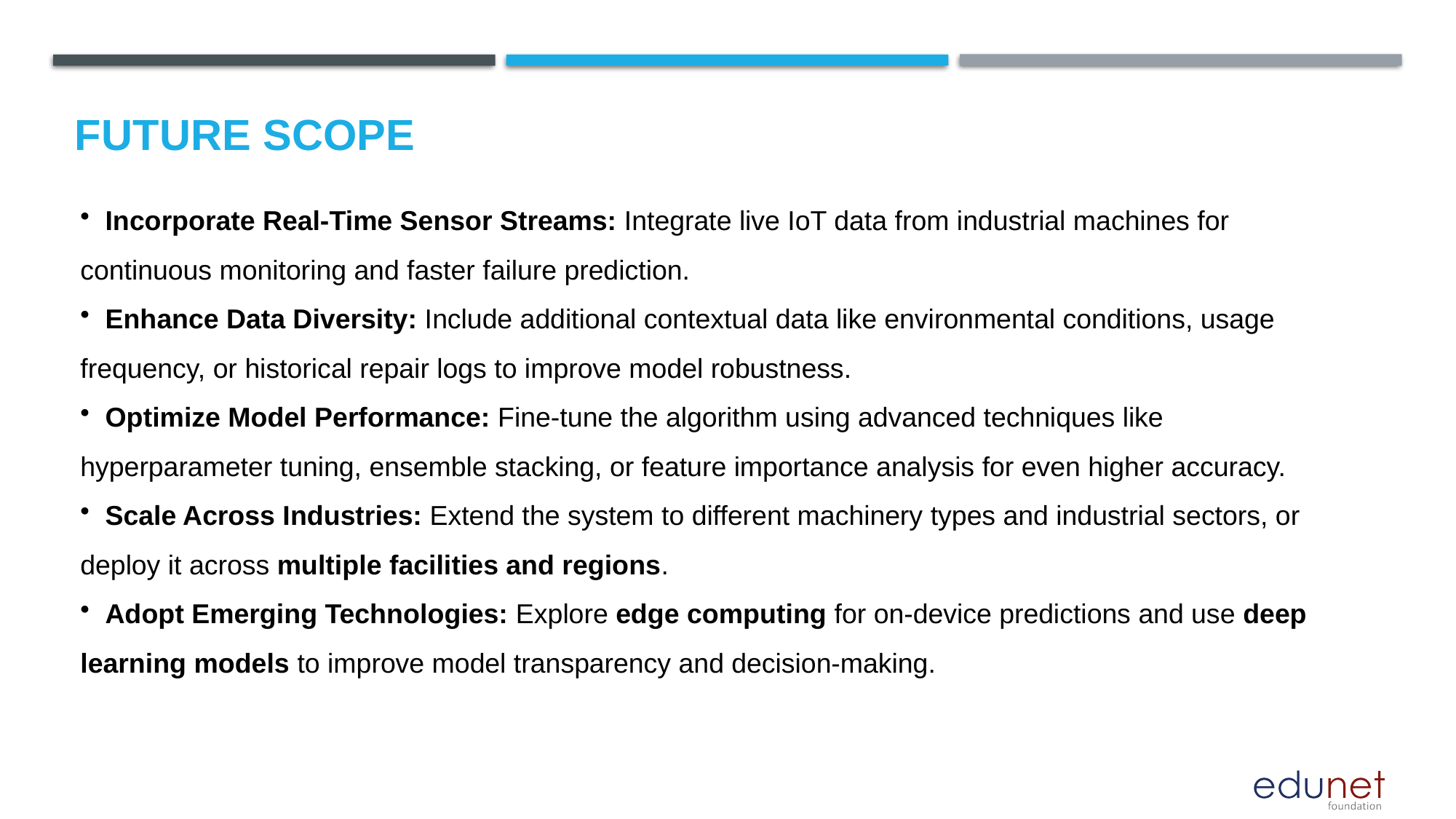

Future scope
  Incorporate Real-Time Sensor Streams: Integrate live IoT data from industrial machines for continuous monitoring and faster failure prediction.
  Enhance Data Diversity: Include additional contextual data like environmental conditions, usage frequency, or historical repair logs to improve model robustness.
  Optimize Model Performance: Fine-tune the algorithm using advanced techniques like hyperparameter tuning, ensemble stacking, or feature importance analysis for even higher accuracy.
  Scale Across Industries: Extend the system to different machinery types and industrial sectors, or deploy it across multiple facilities and regions.
  Adopt Emerging Technologies: Explore edge computing for on-device predictions and use deep learning models to improve model transparency and decision-making.